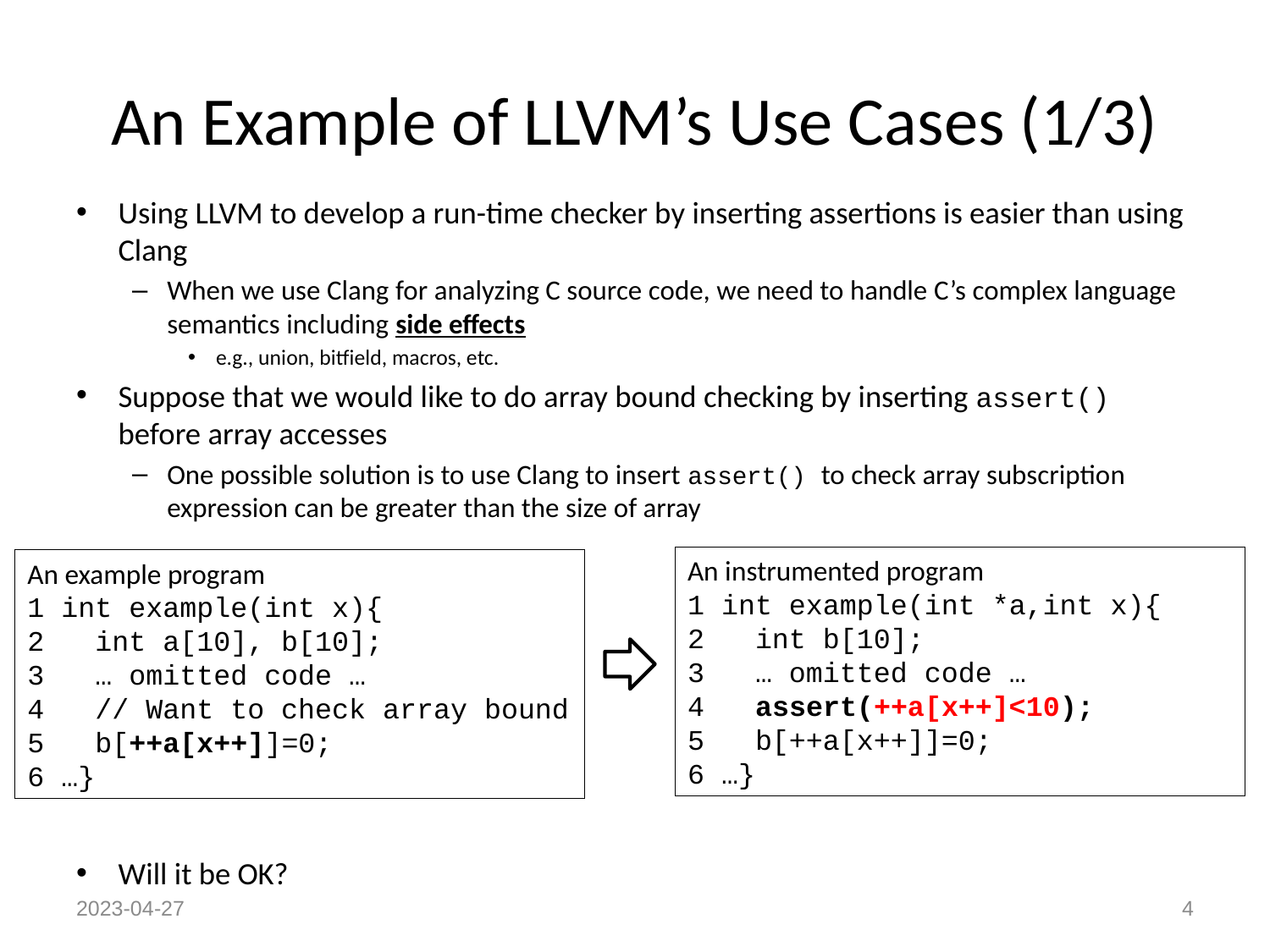

# An Example of LLVM’s Use Cases (1/3)
Using LLVM to develop a run-time checker by inserting assertions is easier than using Clang
When we use Clang for analyzing C source code, we need to handle C’s complex language semantics including side effects
e.g., union, bitfield, macros, etc.
Suppose that we would like to do array bound checking by inserting assert() before array accesses
One possible solution is to use Clang to insert assert() to check array subscription expression can be greater than the size of array

Will it be OK?
An instrumented program
1 int example(int *a,int x){
2   int b[10];
3   … omitted code …
4   assert(++a[x++]<10);
5   b[++a[x++]]=0;
6 …}
An example program
1 int example(int x){
2   int a[10], b[10];
3   … omitted code …
4   // Want to check array bound
5   b[++a[x++]]=0;
6 …}

2023-04-27
4